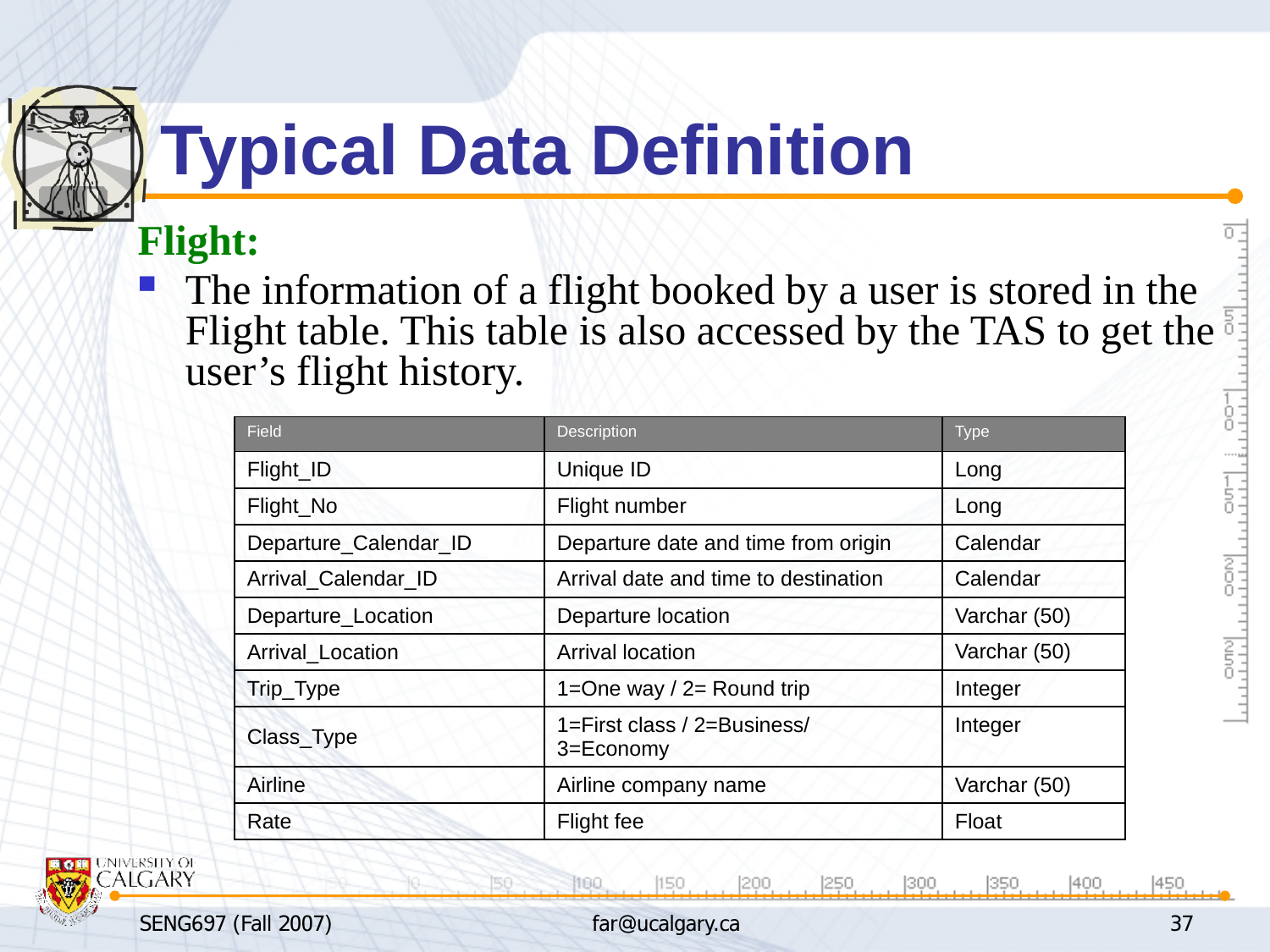

# Typical Data Definition
Flight:
The information of a flight booked by a user is stored in the Flight table. This table is also accessed by the TAS to get the user’s flight history.
| Field | Description | Type |
| --- | --- | --- |
| Flight\_ID | Unique ID | Long |
| Flight\_No | Flight number | Long |
| Departure\_Calendar\_ID | Departure date and time from origin | Calendar |
| Arrival\_Calendar\_ID | Arrival date and time to destination | Calendar |
| Departure\_Location | Departure location | Varchar (50) |
| Arrival\_Location | Arrival location | Varchar (50) |
| Trip\_Type | 1=One way / 2= Round trip | Integer |
| Class\_Type | 1=First class / 2=Business/ 3=Economy | Integer |
| Airline | Airline company name | Varchar (50) |
| Rate | Flight fee | Float |
SENG697 (Fall 2007)
far@ucalgary.ca
37